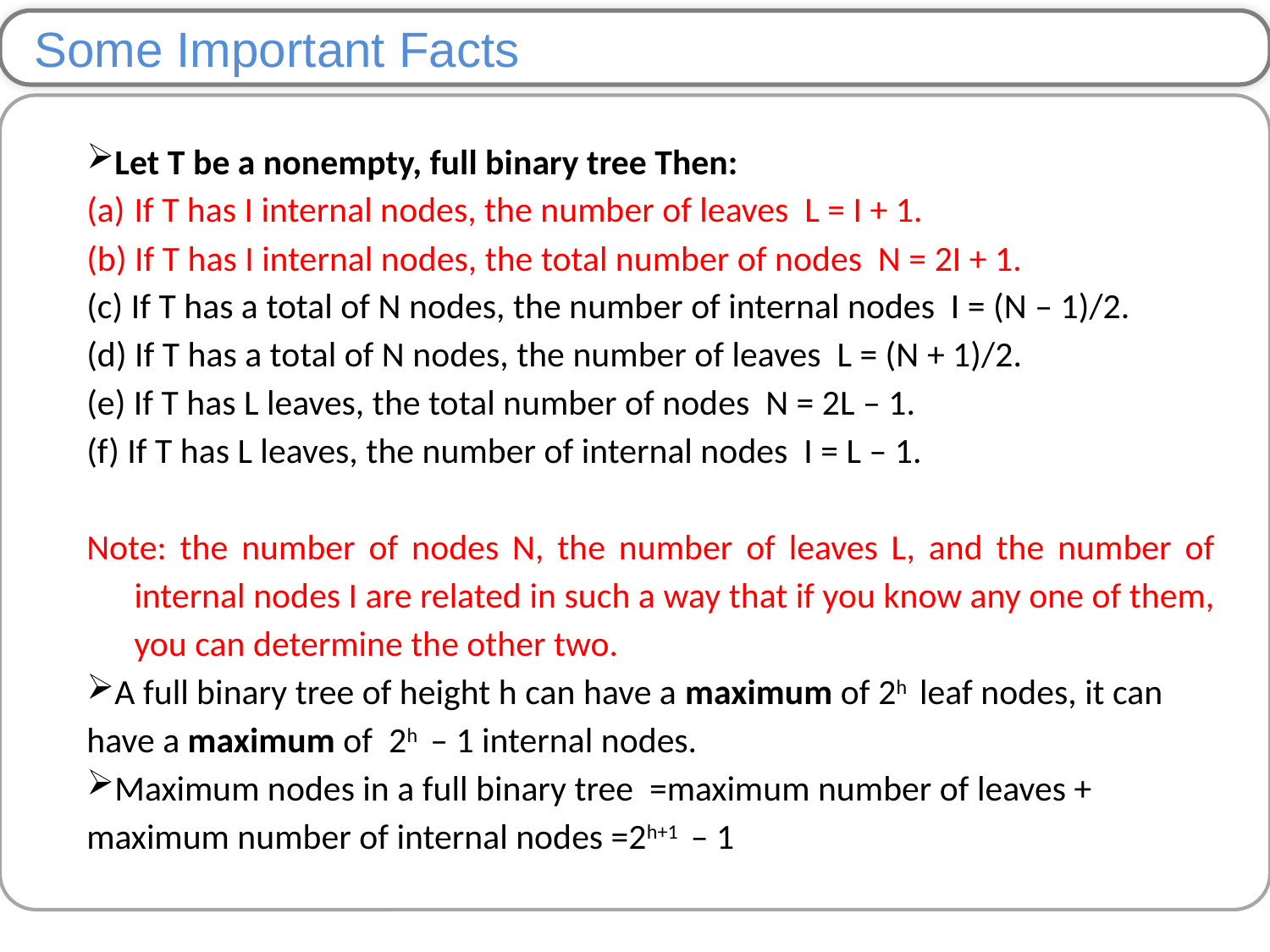

Some Important Facts

Let T be a nonempty, full binary tree Then:
If T has I internal nodes, the number of leaves  L = I + 1.
(b) If T has I internal nodes, the total number of nodes  N = 2I + 1.
(c) If T has a total of N nodes, the number of internal nodes  I = (N – 1)/2.
(d) If T has a total of N nodes, the number of leaves  L = (N + 1)/2.
(e) If T has L leaves, the total number of nodes  N = 2L – 1.
(f) If T has L leaves, the number of internal nodes  I = L – 1.

Note: the number of nodes N, the number of leaves L, and the number of internal nodes I are related in such a way that if you know any one of them, you can determine the other two.
A full binary tree of height h can have a maximum of 2h  leaf nodes, it can have a maximum of  2h  – 1 internal nodes.
Maximum nodes in a full binary tree  =maximum number of leaves + maximum number of internal nodes =2h+1  – 1